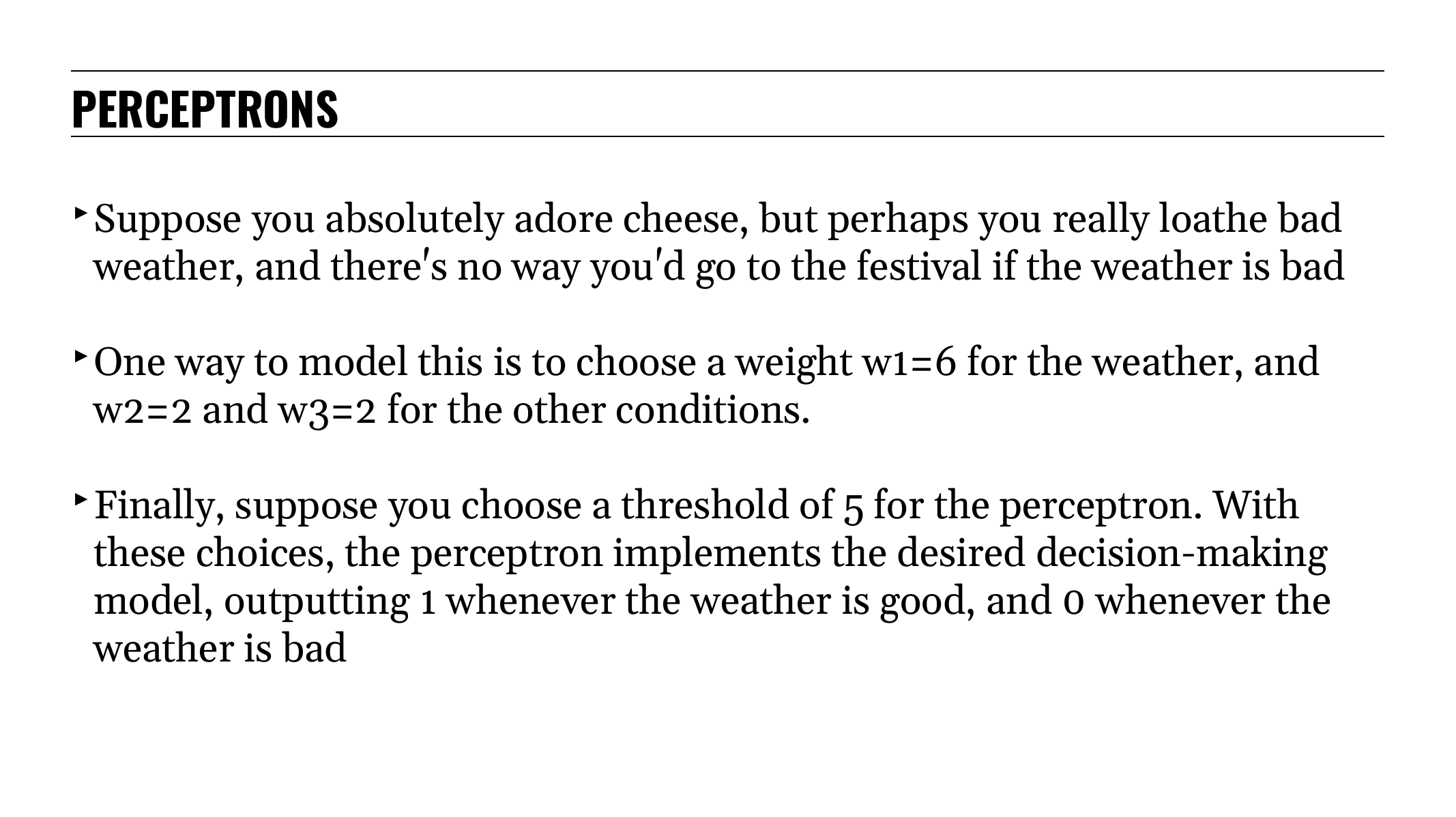

PERCEPTRONS

Suppose you absolutely adore cheese, but perhaps you really loathe bad weather, and there's no way you'd go to the festival if the weather is bad

One way to model this is to choose a weight w1=6 for the weather, and w2=2 and w3=2 for the other conditions.

Finally, suppose you choose a threshold of 5 for the perceptron. With these choices, the perceptron implements the desired decision-making model, outputting 1 whenever the weather is good, and 0 whenever the weather is bad